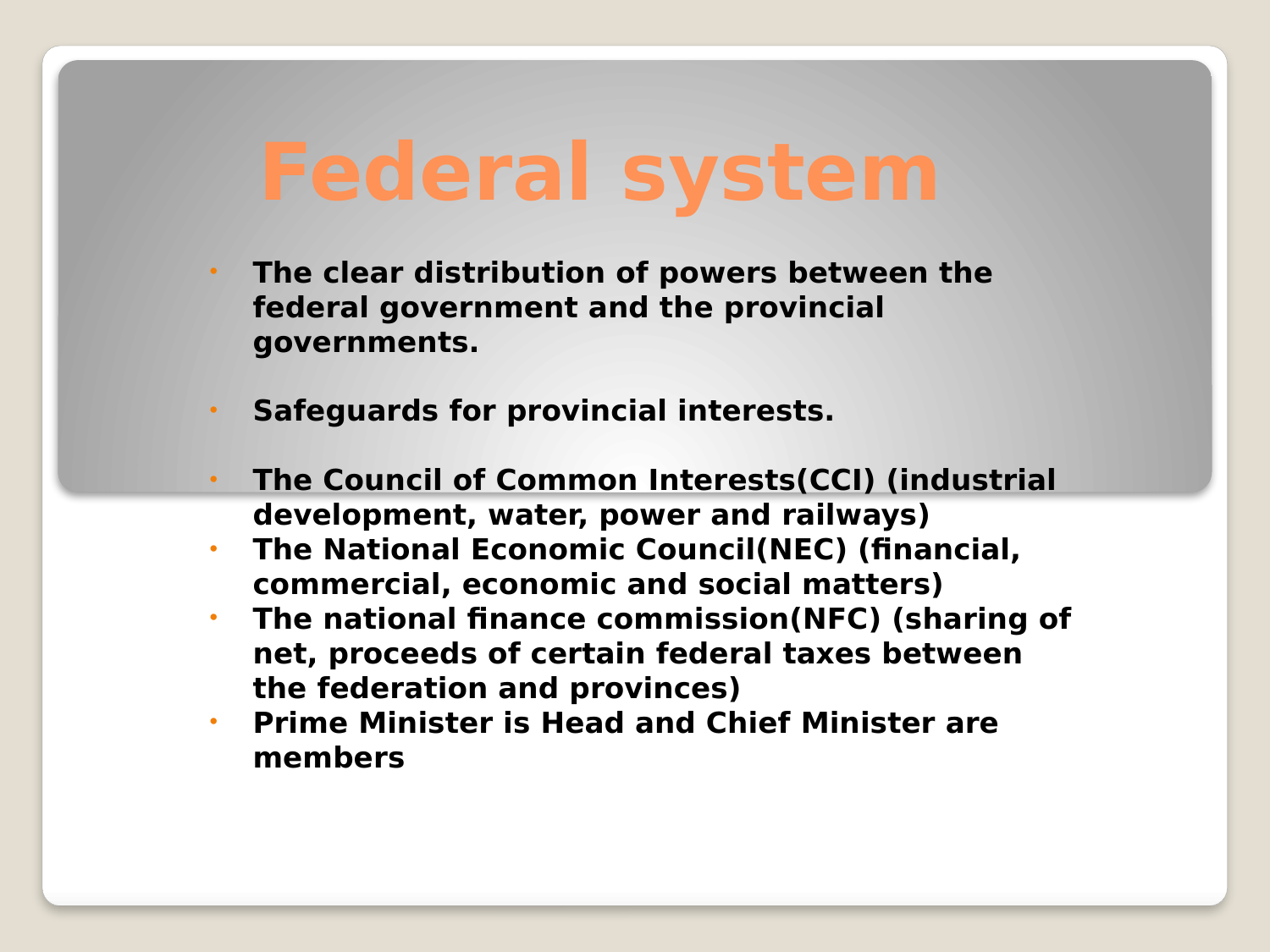

# Federal system
The clear distribution of powers between the federal government and the provincial governments.

Safeguards for provincial interests.

The Council of Common Interests(CCI) (industrial development, water, power and railways)
The National Economic Council(NEC) (financial, commercial, economic and social matters)
The national finance commission(NFC) (sharing of net, proceeds of certain federal taxes between the federation and provinces)
Prime Minister is Head and Chief Minister are members